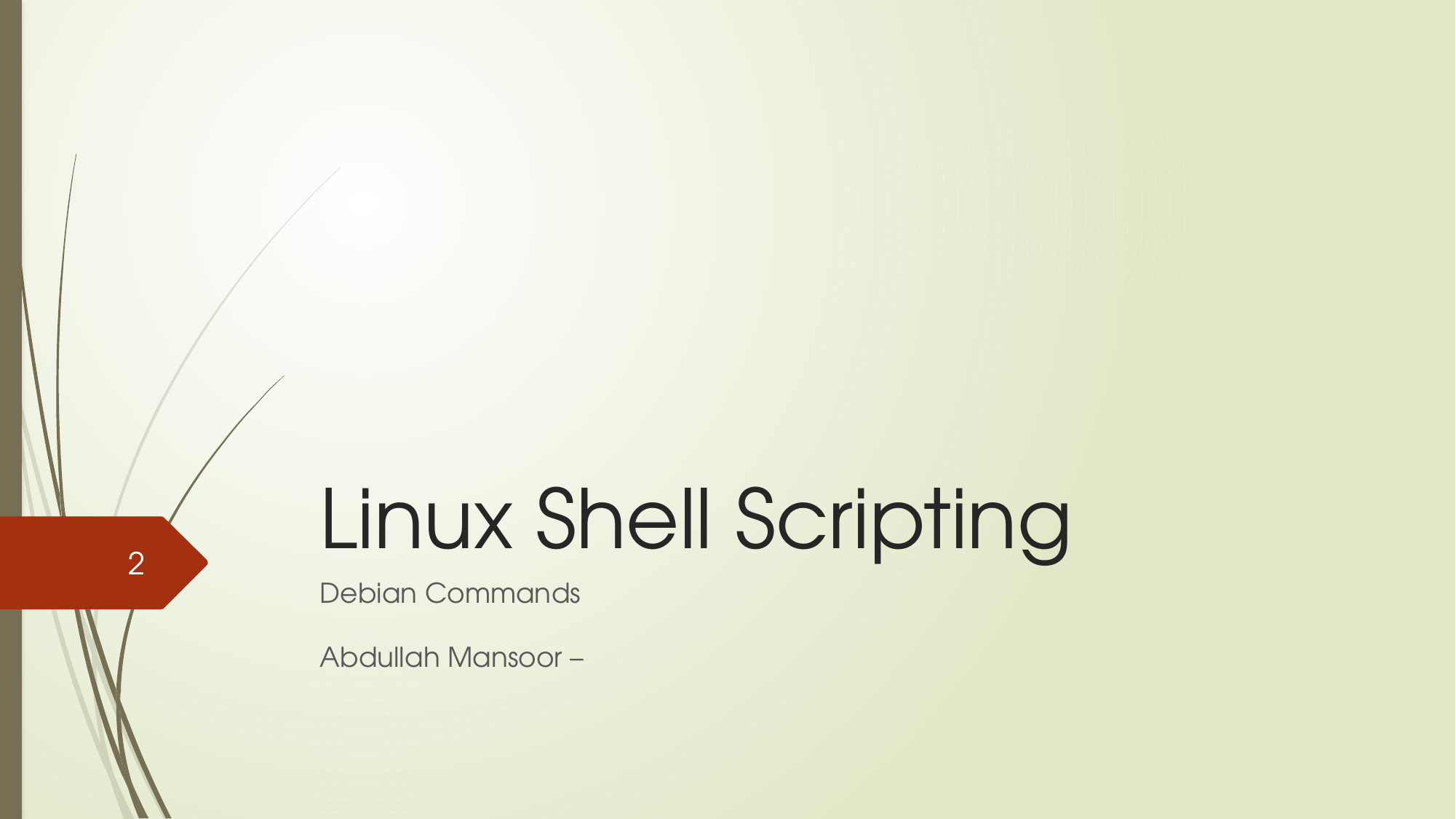

# Linux Shell Scripting
2
Debian Commands
Abdullah Mansoor –